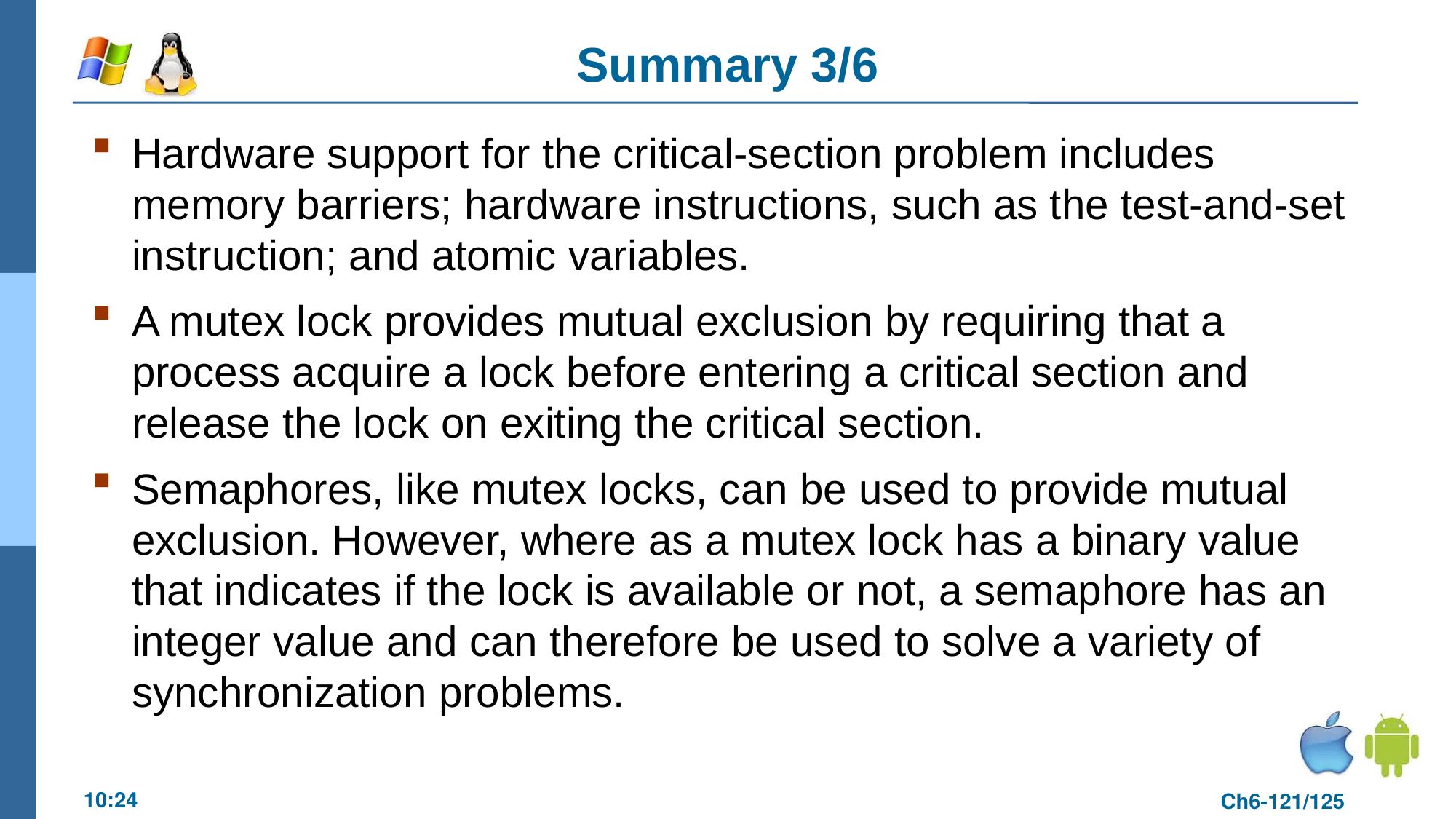

# Summary 3/6
Hardware support for the critical-section problem includes memory barriers; hardware instructions, such as the test-and-set instruction; and atomic variables.
A mutex lock provides mutual exclusion by requiring that a process acquire a lock before entering a critical section and release the lock on exiting the critical section.
Semaphores, like mutex locks, can be used to provide mutual exclusion. However, where as a mutex lock has a binary value that indicates if the lock is available or not, a semaphore has an integer value and can therefore be used to solve a variety of synchronization problems.